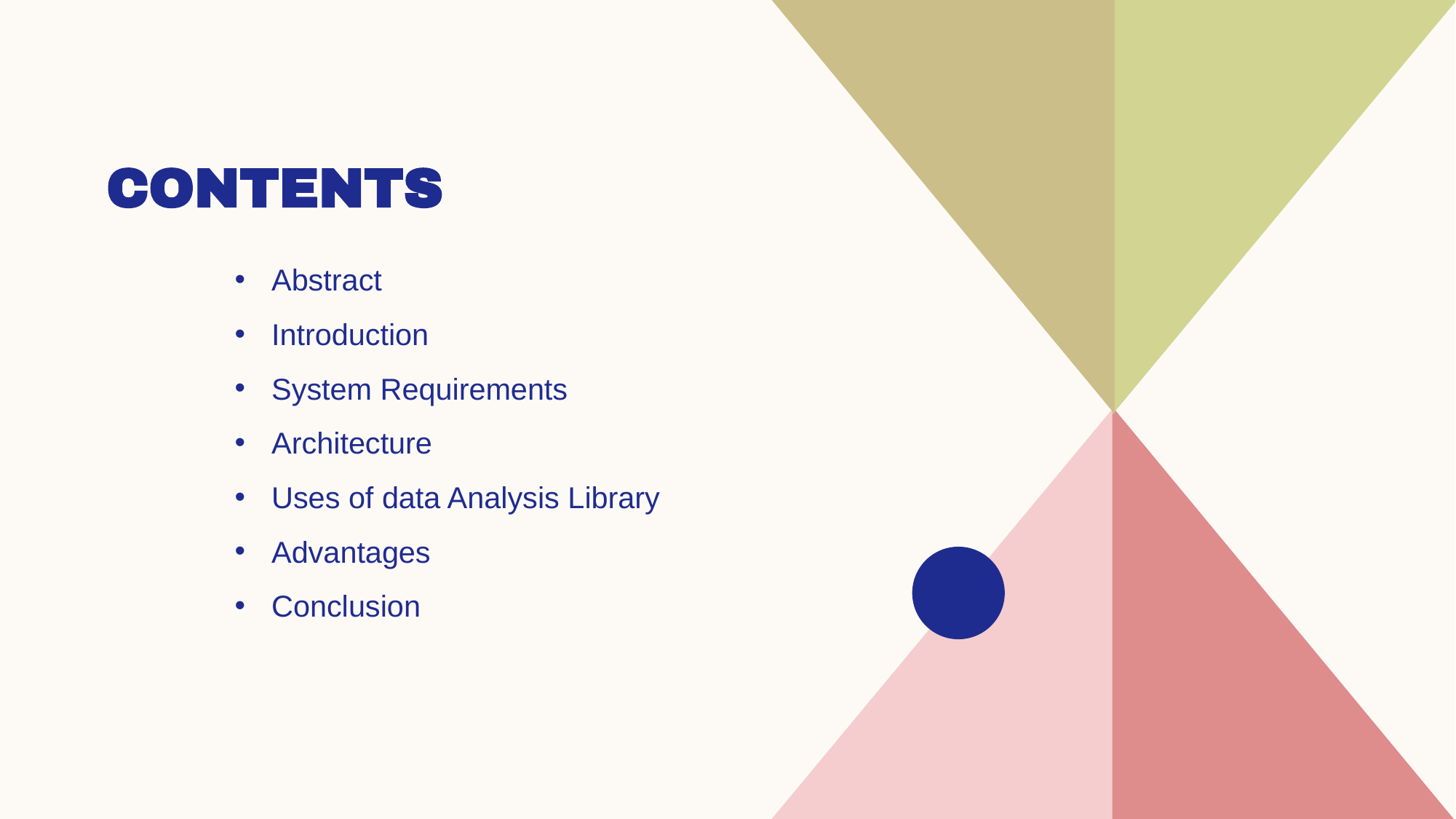

# cONTENTS
Abstract
Introduction
System Requirements
Architecture
Uses of data Analysis Library
Advantages
Conclusion